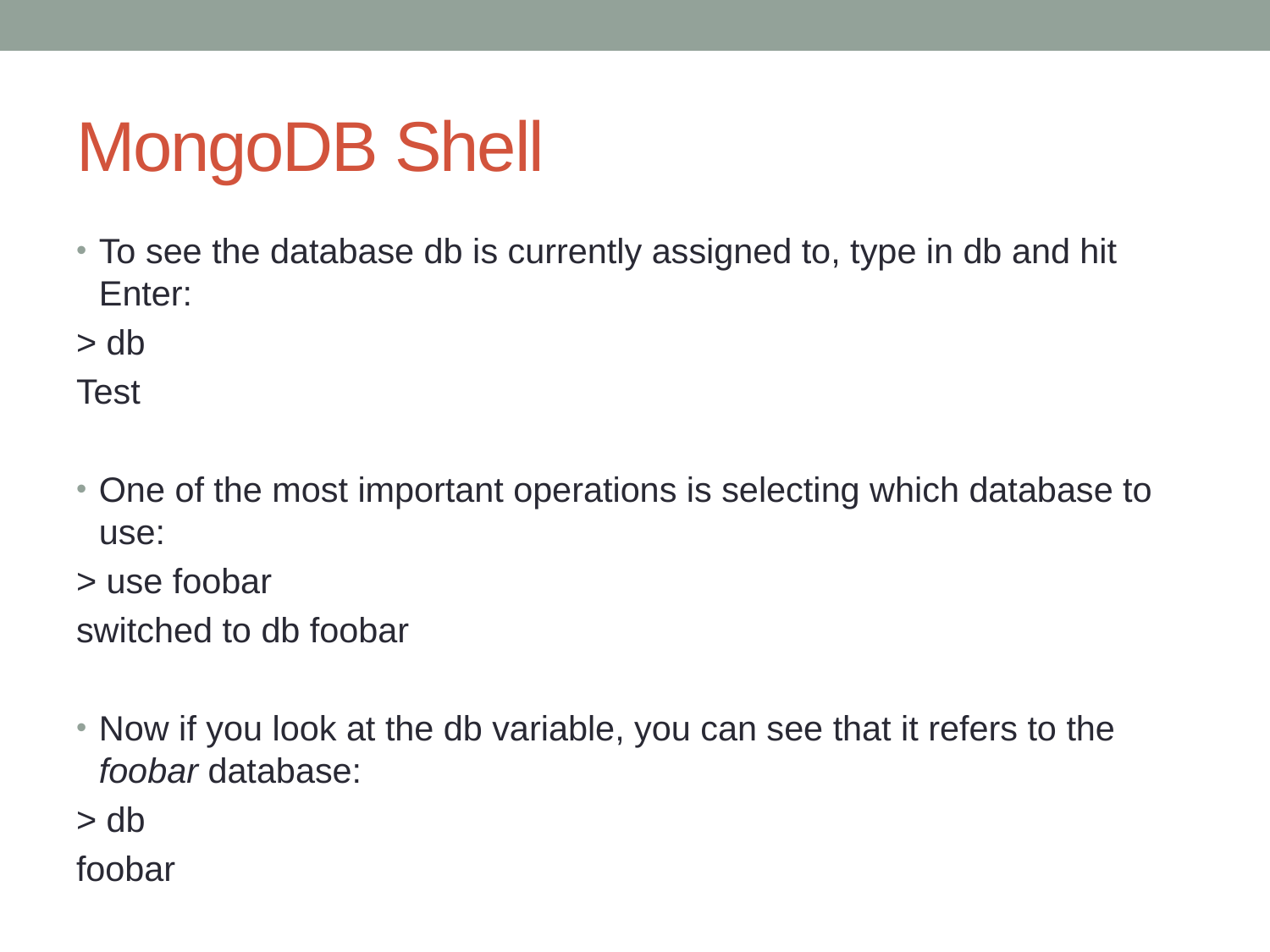

# MongoDB Shell
To see the database db is currently assigned to, type in db and hit Enter:
> db
Test

One of the most important operations is selecting which database to use:
> use foobar
switched to db foobar

Now if you look at the db variable, you can see that it refers to the foobar database:
> db
foobar